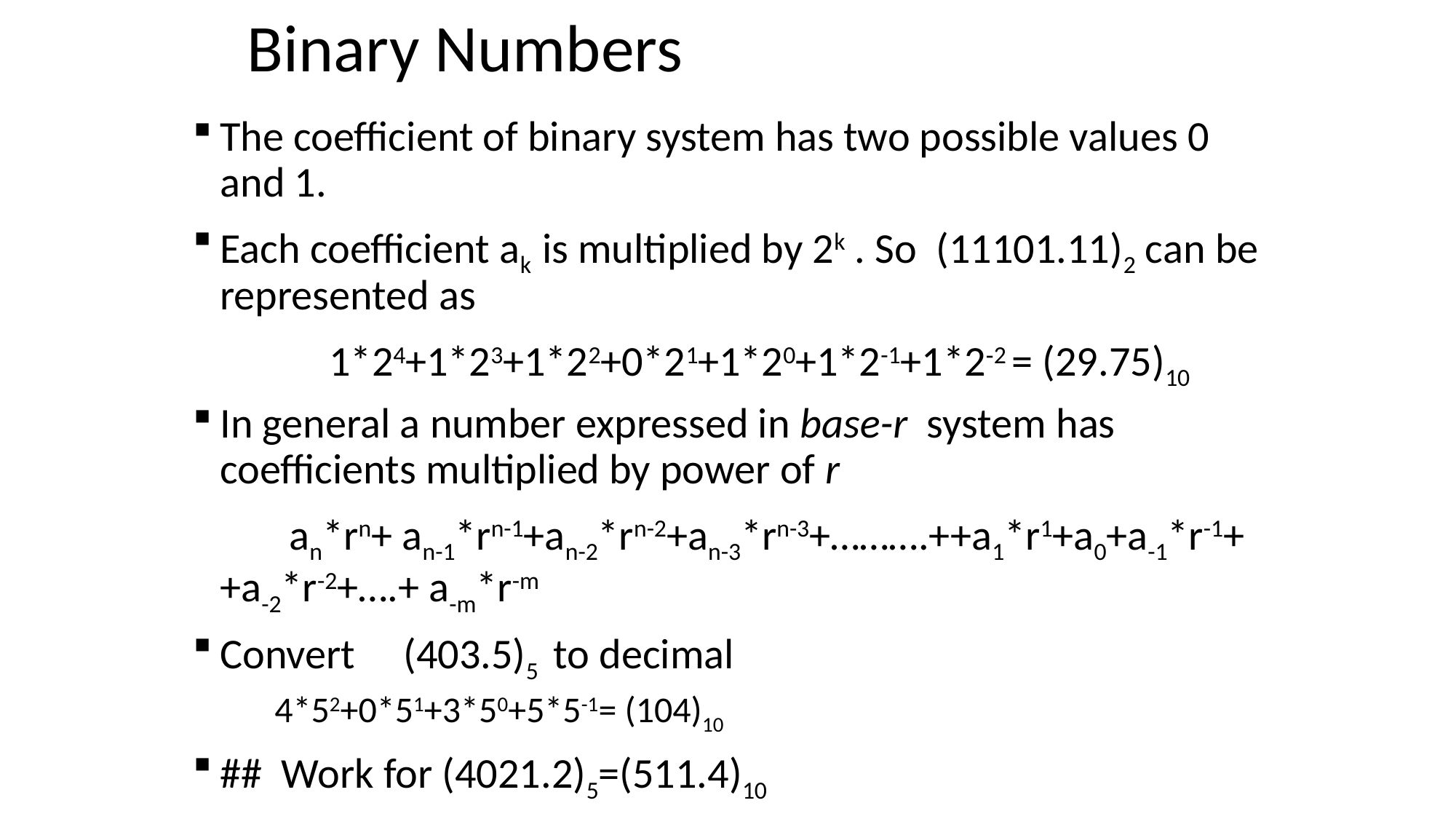

# Binary Numbers
The coefficient of binary system has two possible values 0 and 1.
Each coefficient ak  is multiplied by 2k . So  (11101.11)2 can be represented as
		1*24+1*23+1*22+0*21+1*20+1*2-1+1*2‑2 = (29.75)10
In general a number expressed in base-r  system has coefficients multiplied by power of r
          an*rn+ an-1*rn-1+an-2*rn-2+an-3*rn-3+……….++a1*r1+a0+a-1*r-1++a-2*r-2+….+ a-m*r-m
Convert     (403.5)5  to decimal
	4*52+0*51+3*50+5*5-1= (104)10
##  Work for (4021.2)5=(511.4)10